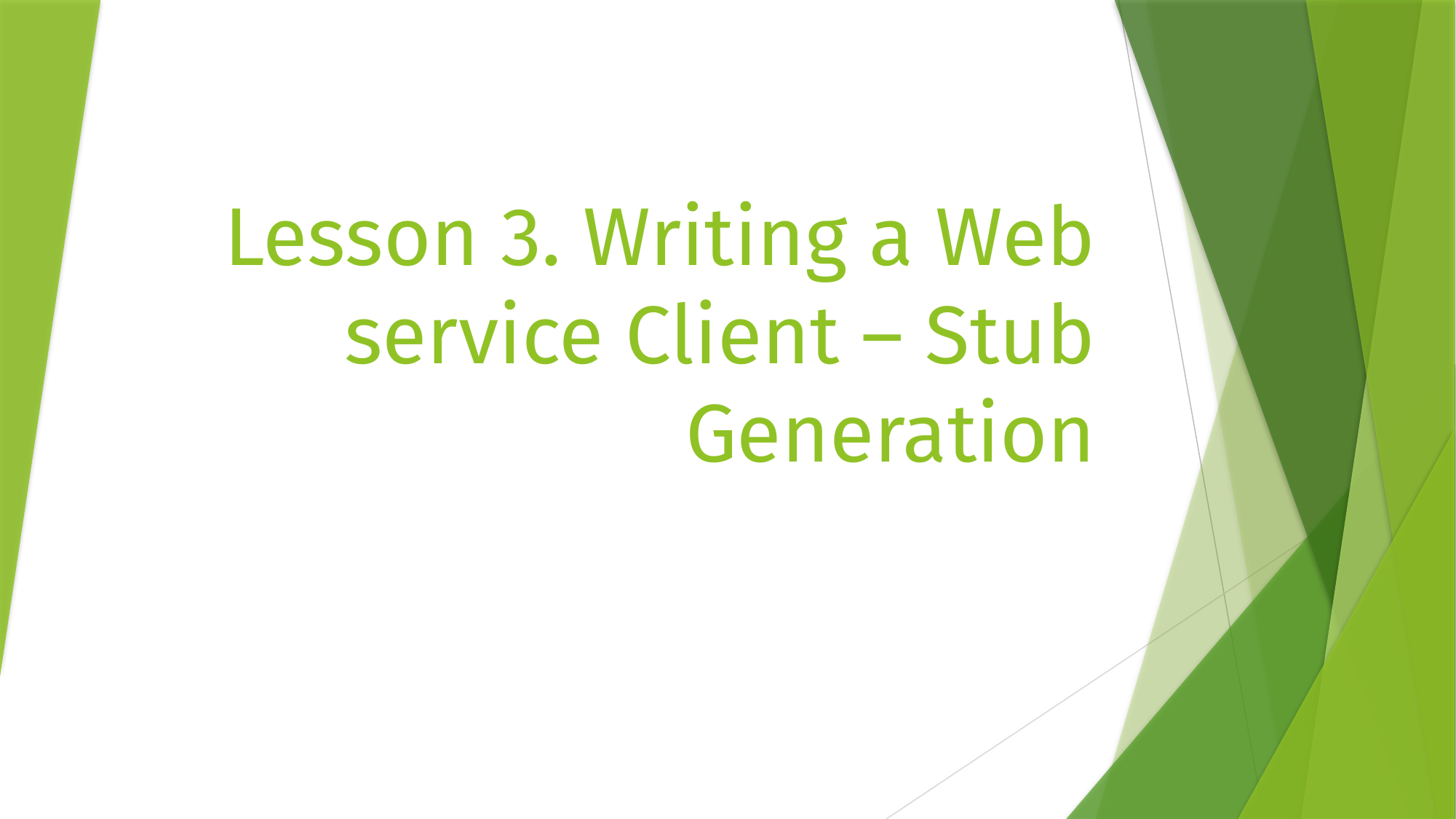

# Lesson 3. Writing a Web service Client – Stub Generation